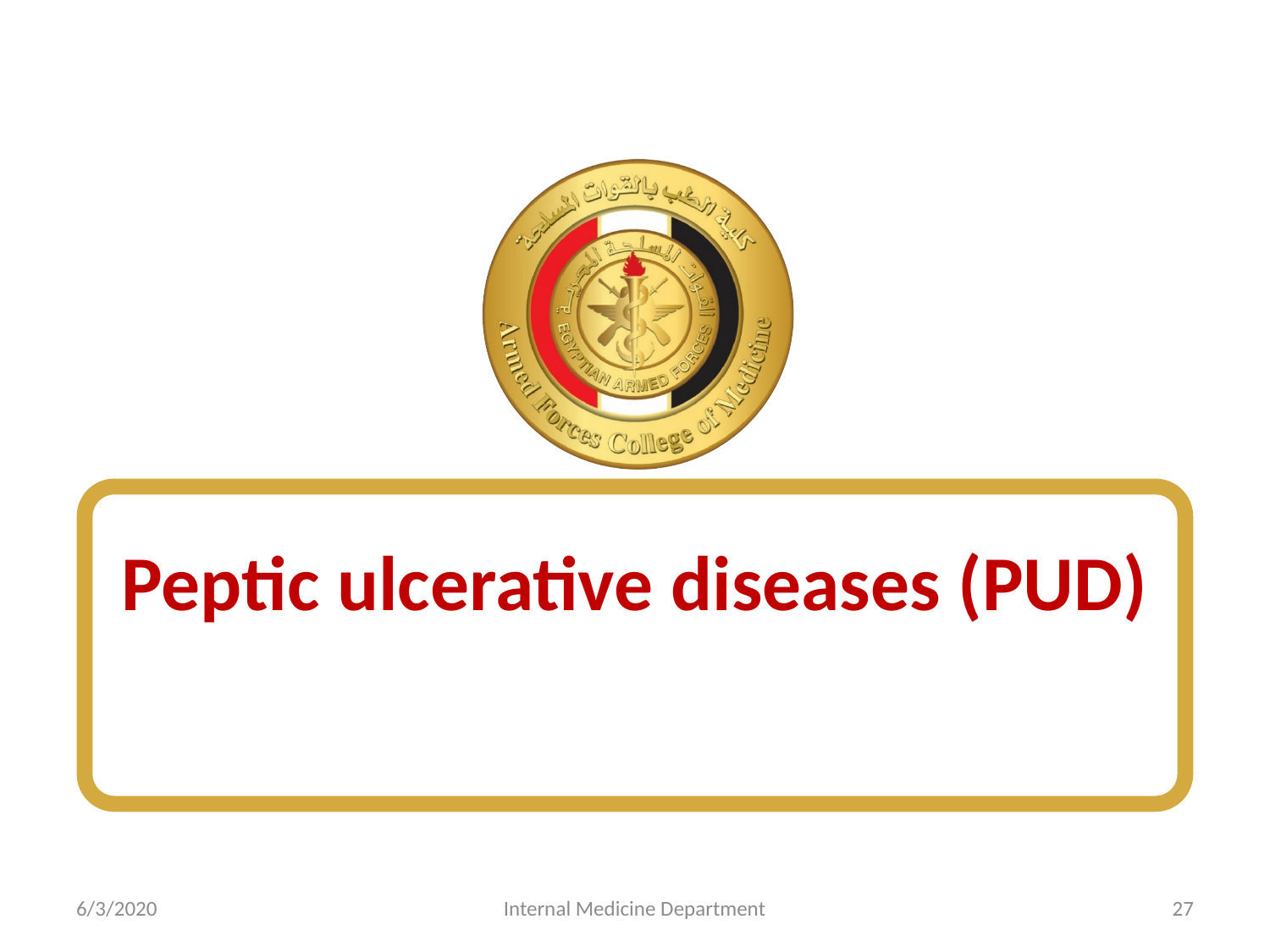

# Peptic ulcerative diseases (PUD)

6/3/2020
Internal Medicine Department
27